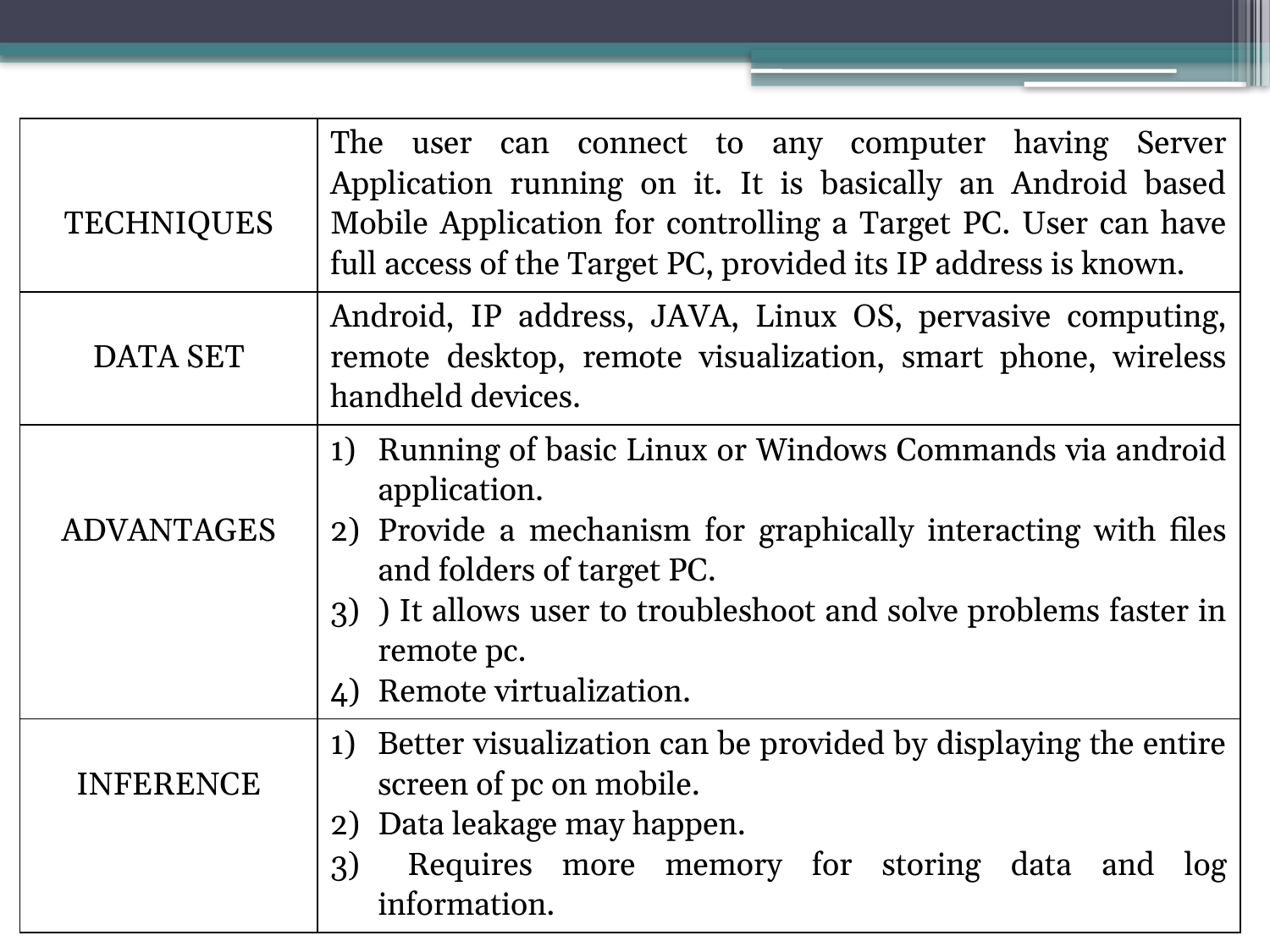

| TECHNIQUES | The user can connect to any computer having Server Application running on it. It is basically an Android based Mobile Application for controlling a Target PC. User can have full access of the Target PC, provided its IP address is known. |
| --- | --- |
| DATA SET | Android, IP address, JAVA, Linux OS, pervasive computing, remote desktop, remote visualization, smart phone, wireless handheld devices. |
| ADVANTAGES | Running of basic Linux or Windows Commands via android application. Provide a mechanism for graphically interacting with files and folders of target PC. ) It allows user to troubleshoot and solve problems faster in remote pc. Remote virtualization. |
| INFERENCE | Better visualization can be provided by displaying the entire screen of pc on mobile. Data leakage may happen. Requires more memory for storing data and log information. |